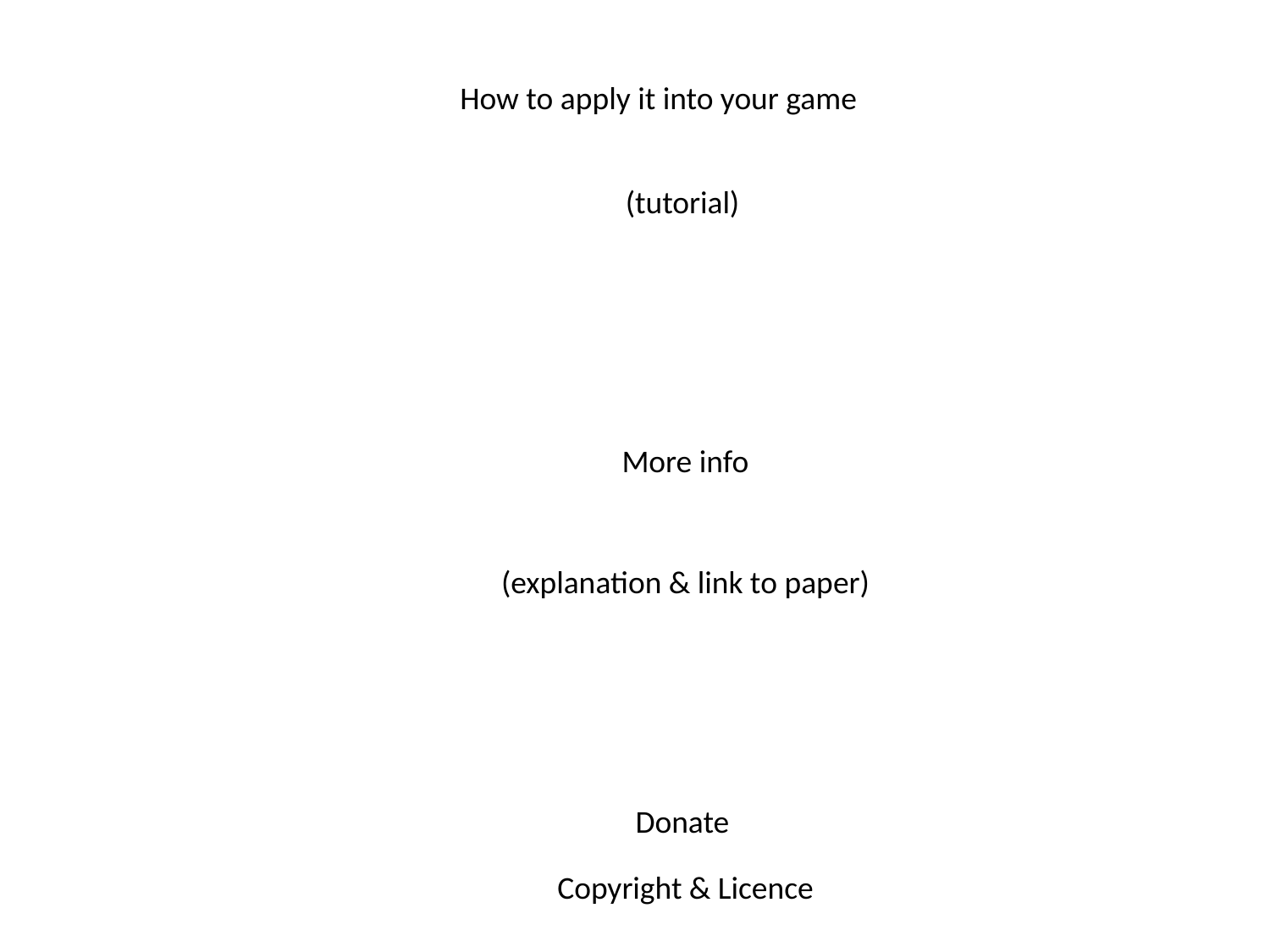

How to apply it into your game
(tutorial)
More info
(explanation & link to paper)
Donate
Copyright & Licence